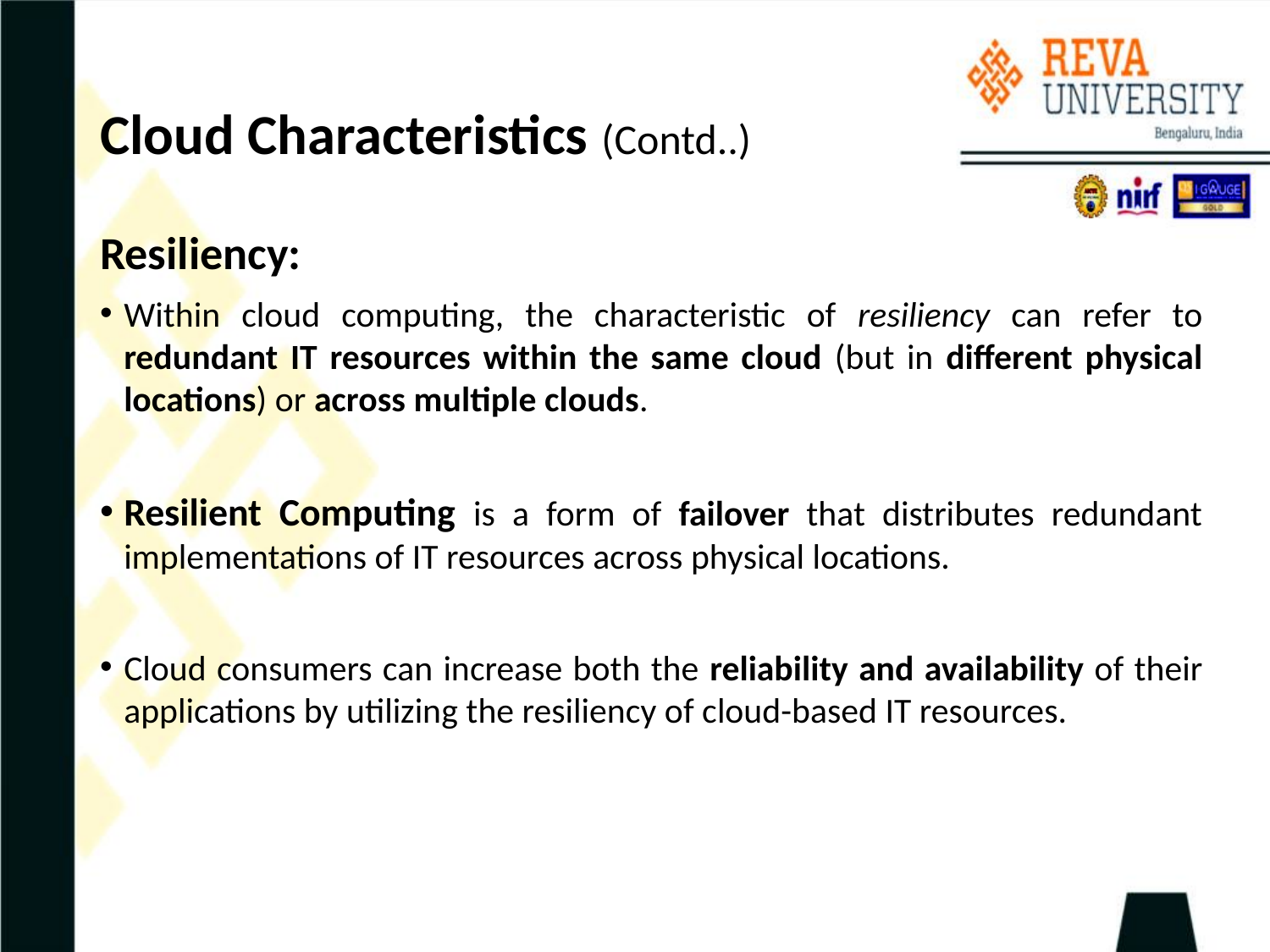

# Cloud Characteristics (Contd..)
Resiliency:
Within cloud computing, the characteristic of resiliency can refer to redundant IT resources within the same cloud (but in different physical locations) or across multiple clouds.

Resilient Computing is a form of failover that distributes redundant implementations of IT resources across physical locations.

Cloud consumers can increase both the reliability and availability of their applications by utilizing the resiliency of cloud-based IT resources.